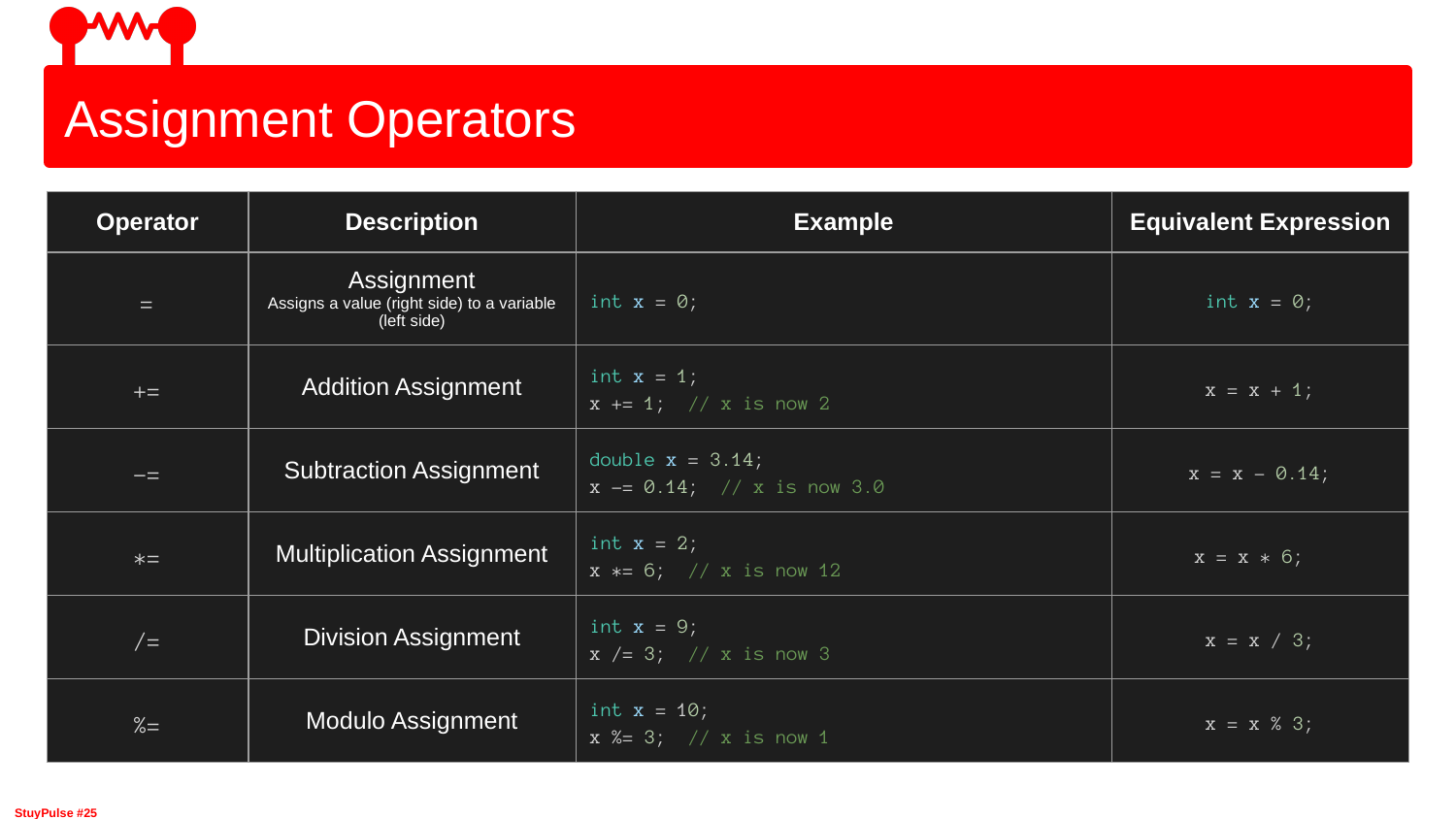

# Assignment Operators
| Operator | Description | Example | Equivalent Expression |
| --- | --- | --- | --- |
| = | Assignment Assigns a value (right side) to a variable (left side) | int x = 0; | int x = 0; |
| += | Addition Assignment | int x = 1; x += 1; // x is now 2 | x = x + 1; |
| -= | Subtraction Assignment | double x = 3.14; x -= 0.14; // x is now 3.0 | x = x - 0.14; |
| \*= | Multiplication Assignment | int x = 2; x \*= 6; // x is now 12 | x = x \* 6; |
| /= | Division Assignment | int x = 9; x /= 3; // x is now 3 | x = x / 3; |
| %= | Modulo Assignment | int x = 10; x %= 3; // x is now 1 | x = x % 3; |